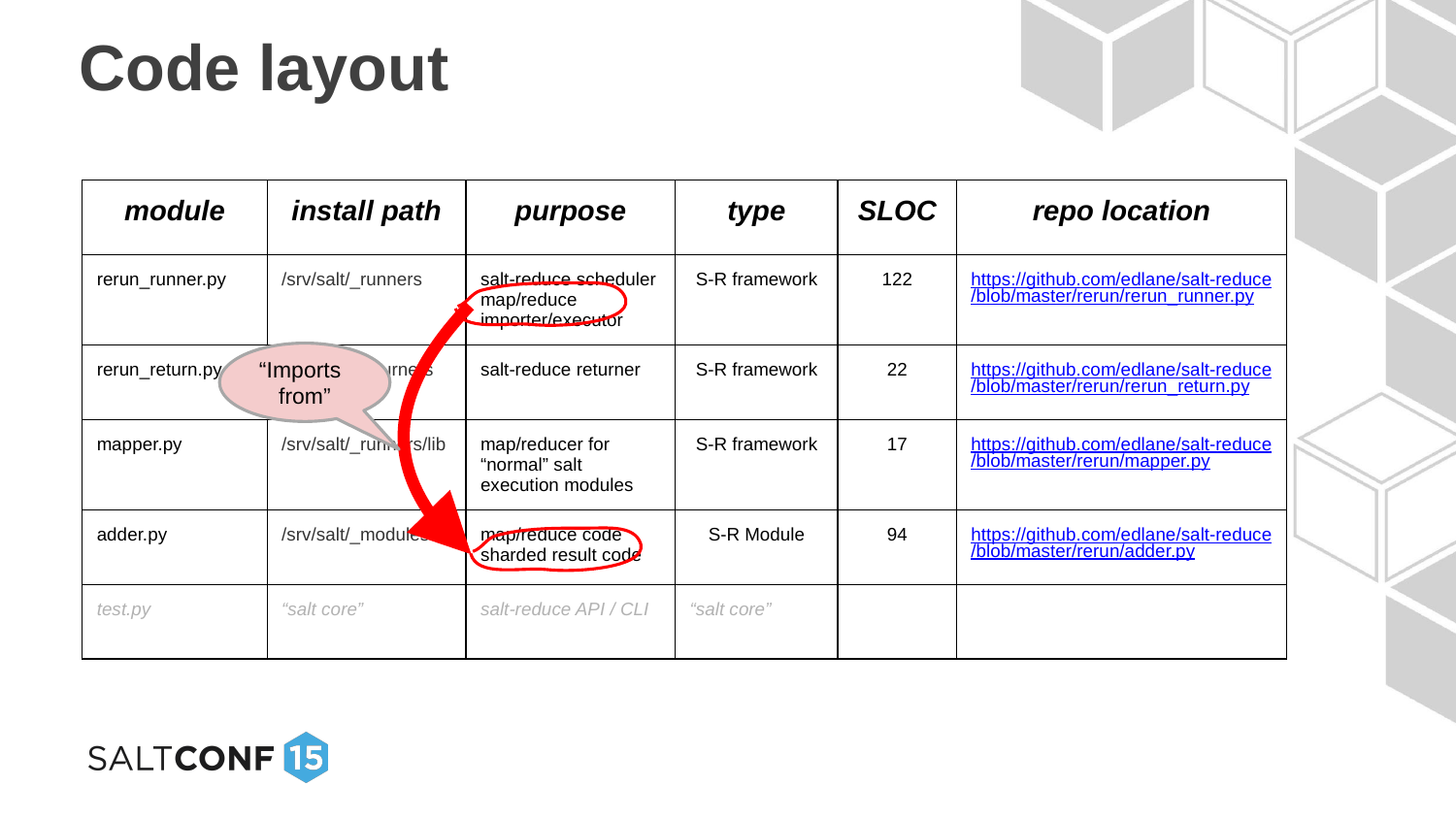

# Code layout

| module | install path | purpose | type | SLOC | repo location |
| --- | --- | --- | --- | --- | --- |
| rerun\_runner.py | /srv/salt/\_runners | salt-reduce scheduler map/reduce importer/executor | S-R framework | 122 | https://github.com/edlane/salt-reduce/blob/master/rerun/rerun\_runner.py |
| rerun\_return.py | /srv/salt/\_returners | salt-reduce returner | S-R framework | 22 | https://github.com/edlane/salt-reduce/blob/master/rerun/rerun\_return.py |
| mapper.py | /srv/salt/\_runners/lib | map/reducer for “normal” salt execution modules | S-R framework | 17 | https://github.com/edlane/salt-reduce/blob/master/rerun/mapper.py |
| adder.py | /srv/salt/\_modules | map/reduce code sharded result code | S-R Module | 94 | https://github.com/edlane/salt-reduce/blob/master/rerun/adder.py |
| test.py | “salt core” | salt-reduce API / CLI | “salt core” |  |  |

“Imports
from”